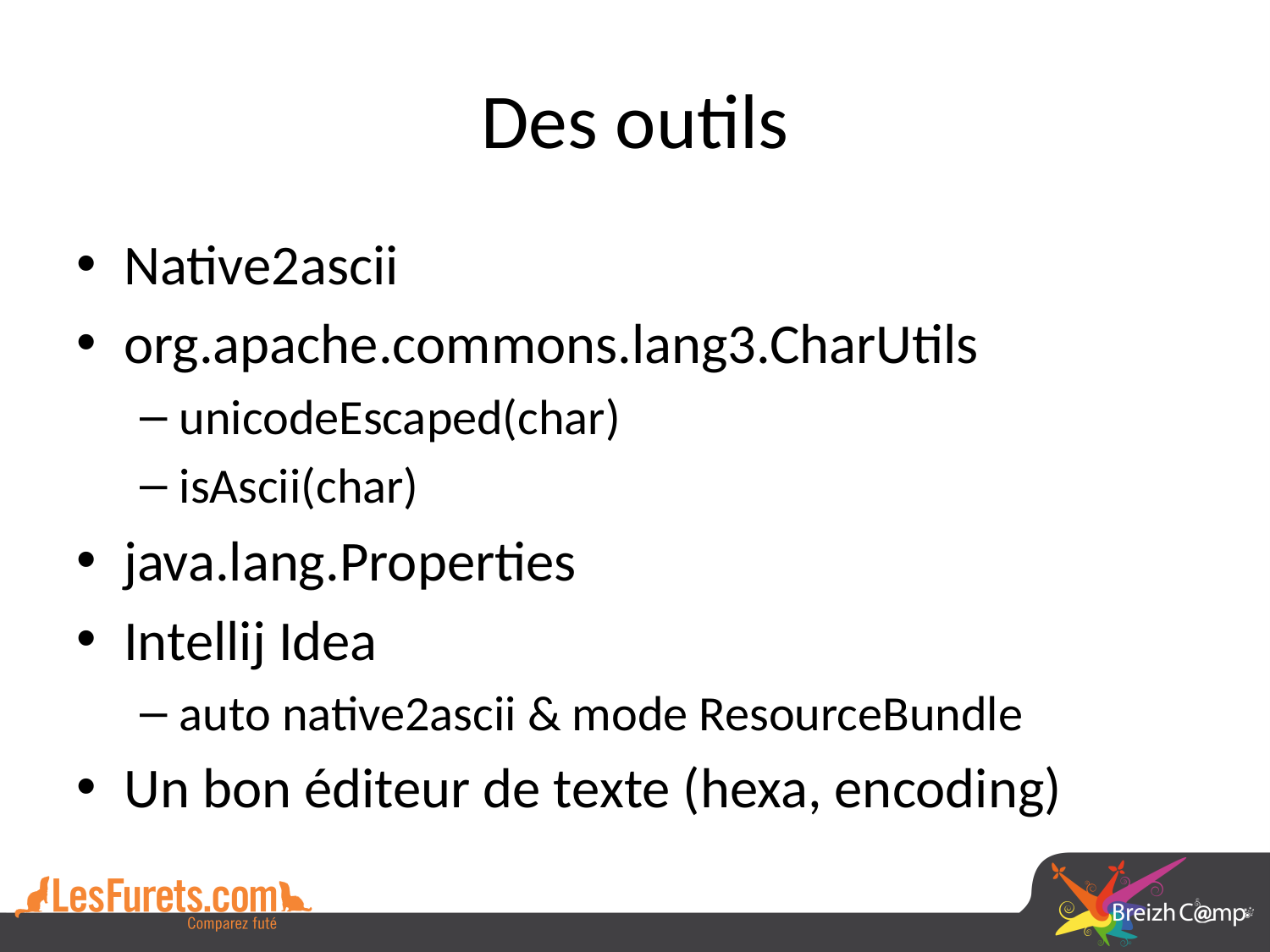

# Des outils
Native2ascii
org.apache.commons.lang3.CharUtils
unicodeEscaped(char)
isAscii(char)
java.lang.Properties
Intellij Idea
auto native2ascii & mode ResourceBundle
Un bon éditeur de texte (hexa, encoding)